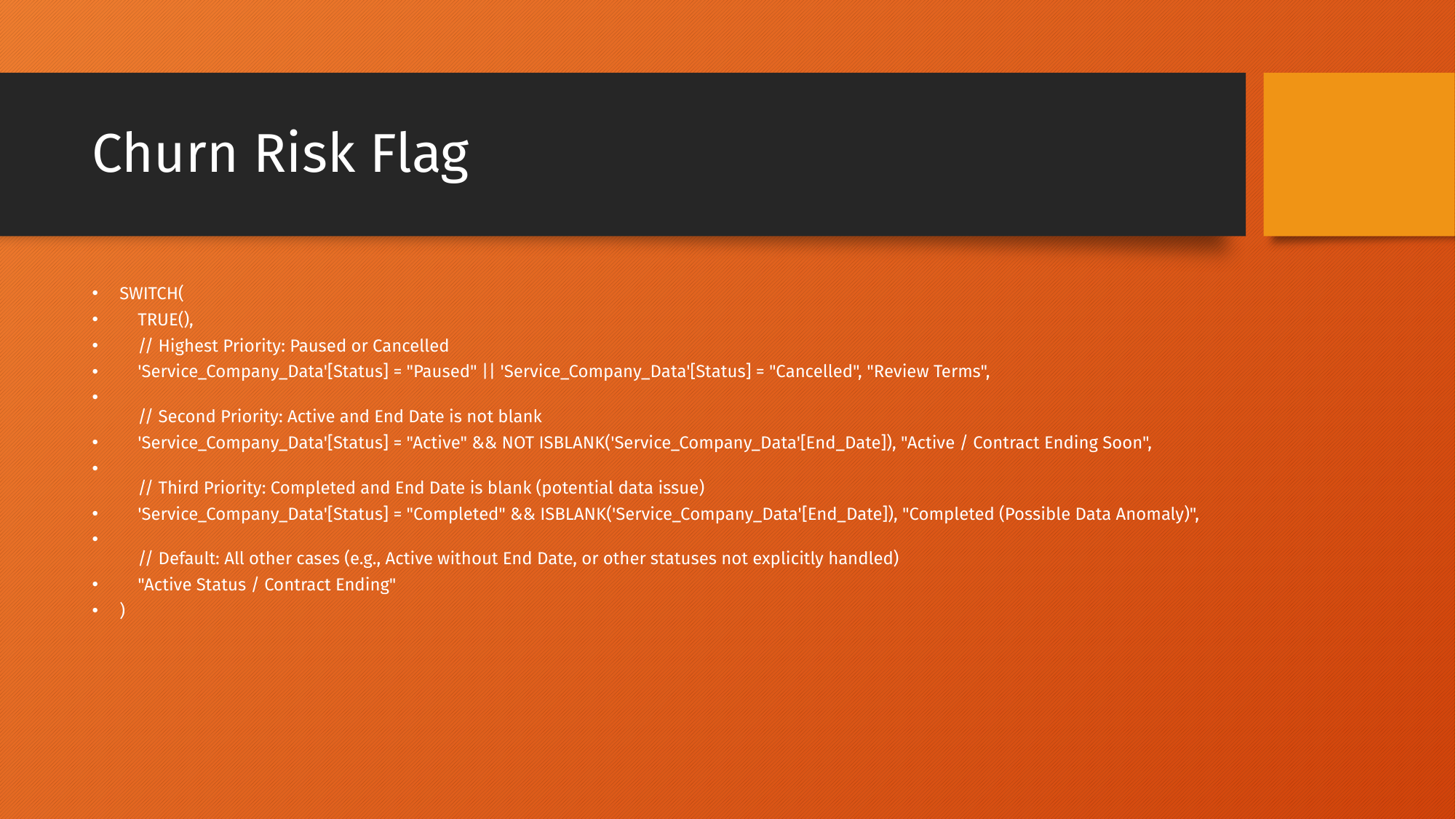

# Churn Risk Flag
SWITCH(
    TRUE(),
    // Highest Priority: Paused or Cancelled
    'Service_Company_Data'[Status] = "Paused" || 'Service_Company_Data'[Status] = "Cancelled", "Review Terms",
    // Second Priority: Active and End Date is not blank
    'Service_Company_Data'[Status] = "Active" && NOT ISBLANK('Service_Company_Data'[End_Date]), "Active / Contract Ending Soon",
    // Third Priority: Completed and End Date is blank (potential data issue)
    'Service_Company_Data'[Status] = "Completed" && ISBLANK('Service_Company_Data'[End_Date]), "Completed (Possible Data Anomaly)",
    // Default: All other cases (e.g., Active without End Date, or other statuses not explicitly handled)
    "Active Status / Contract Ending"
)